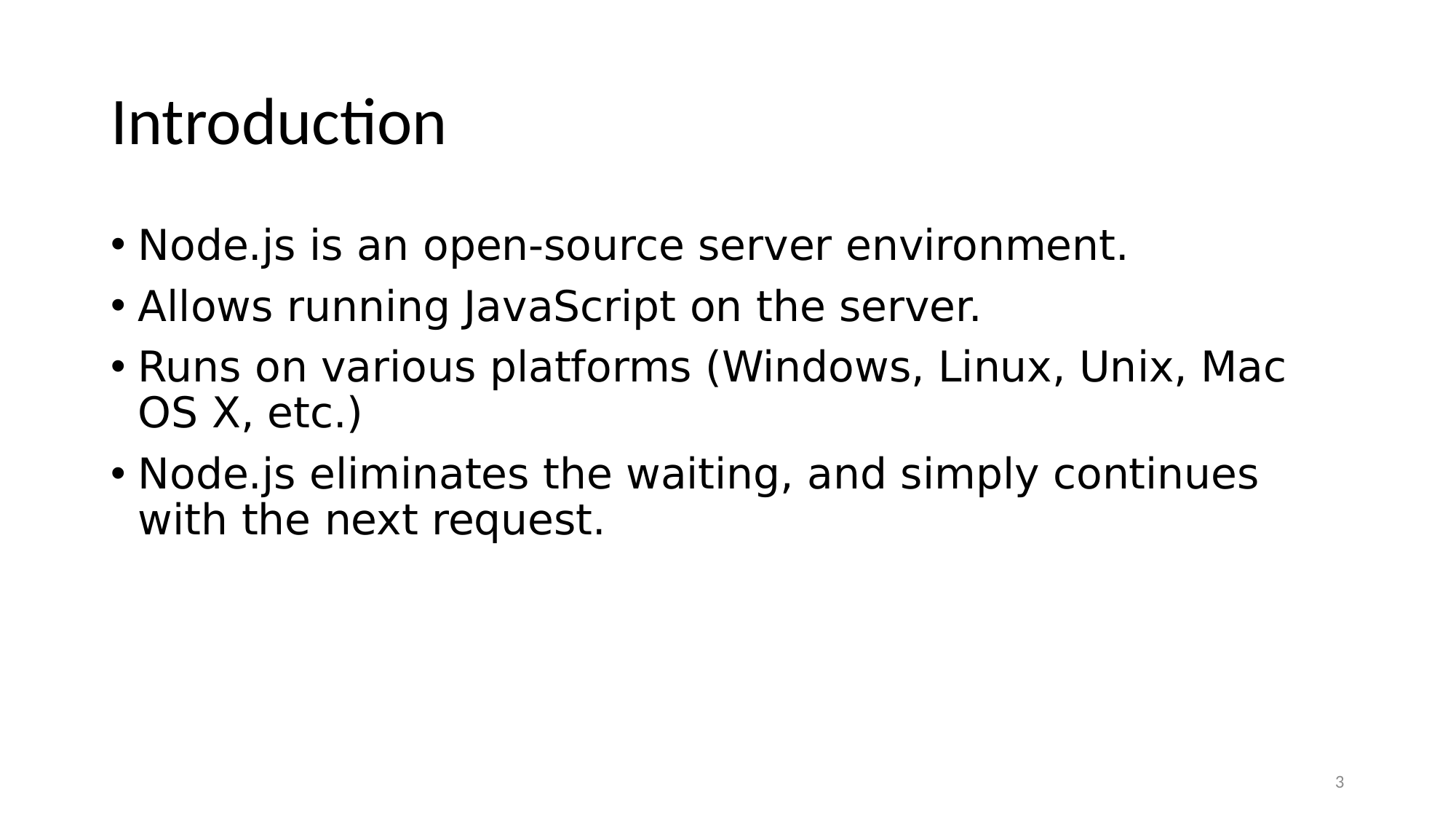

# Introduction
Node.js is an open-source server environment.
Allows running JavaScript on the server.
Runs on various platforms (Windows, Linux, Unix, Mac OS X, etc.)
Node.js eliminates the waiting, and simply continues with the next request.

3